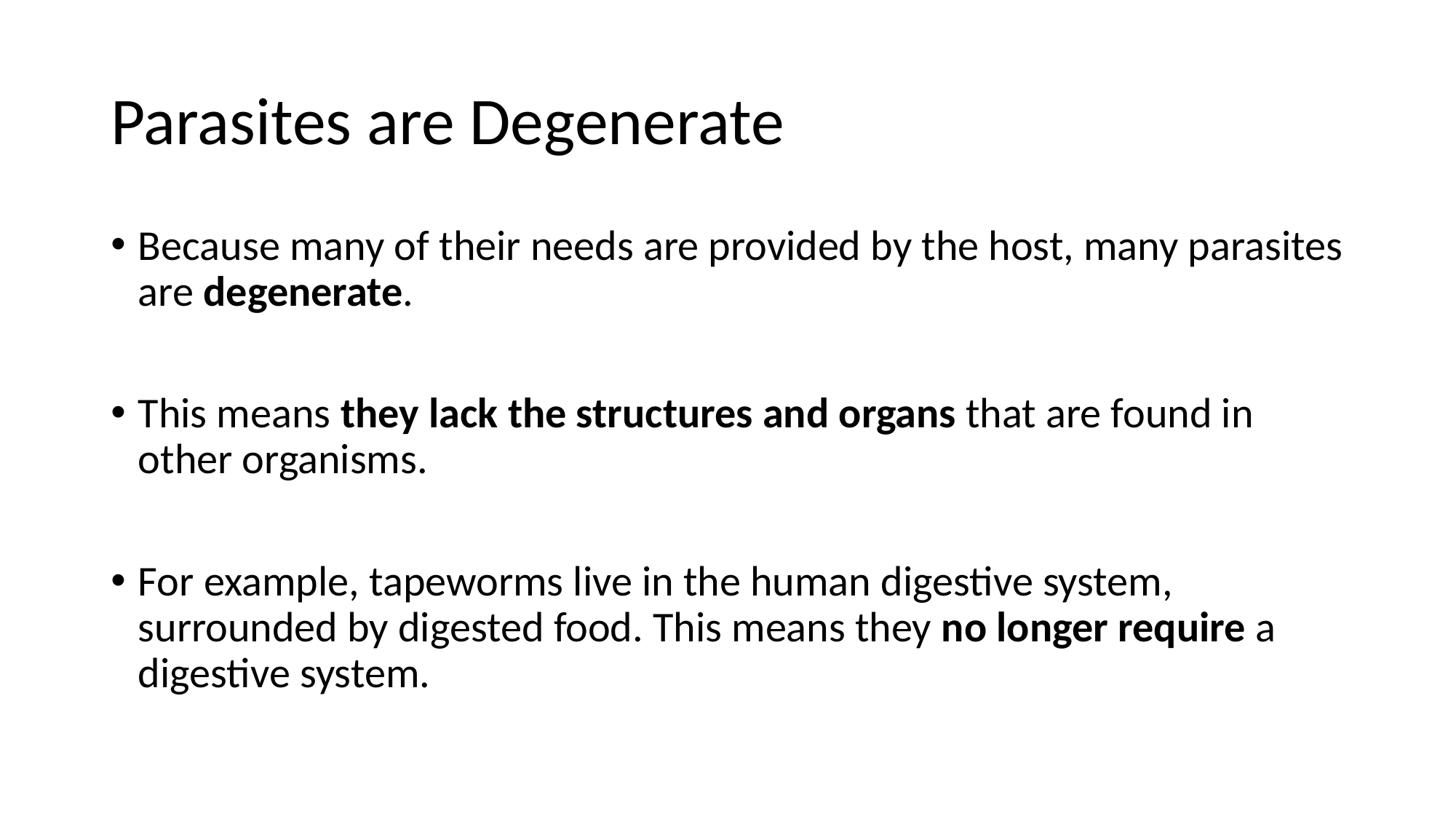

# Parasites are Degenerate
Because many of their needs are provided by the host, many parasites are degenerate.

This means they lack the structures and organs that are found in other organisms.

For example, tapeworms live in the human digestive system, surrounded by digested food. This means they no longer require a digestive system.